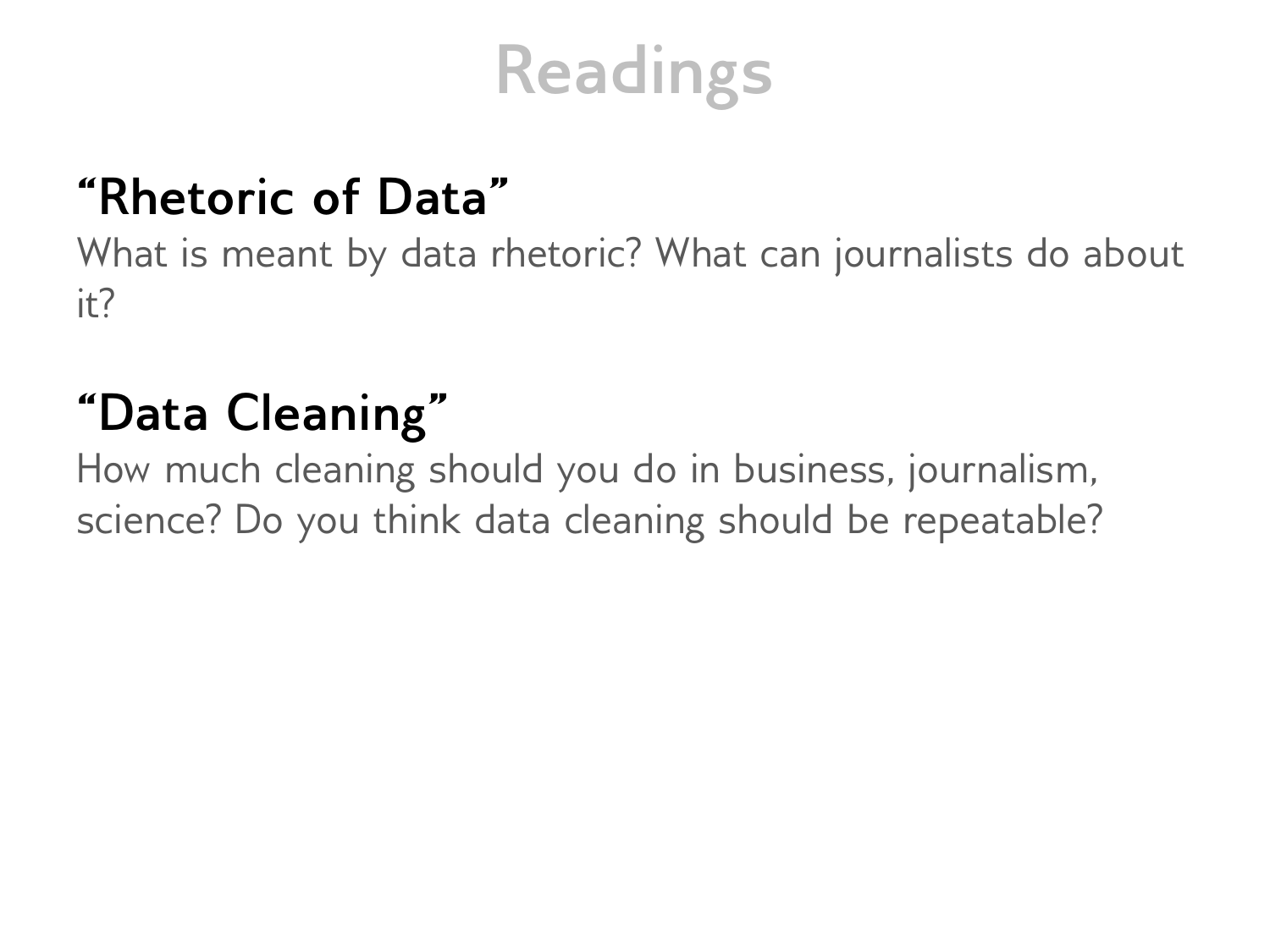

# Readings
“Rhetoric of Data”
What is meant by data rhetoric? What can journalists do about it?

“Data Cleaning”
How much cleaning should you do in business, journalism, science? Do you think data cleaning should be repeatable?